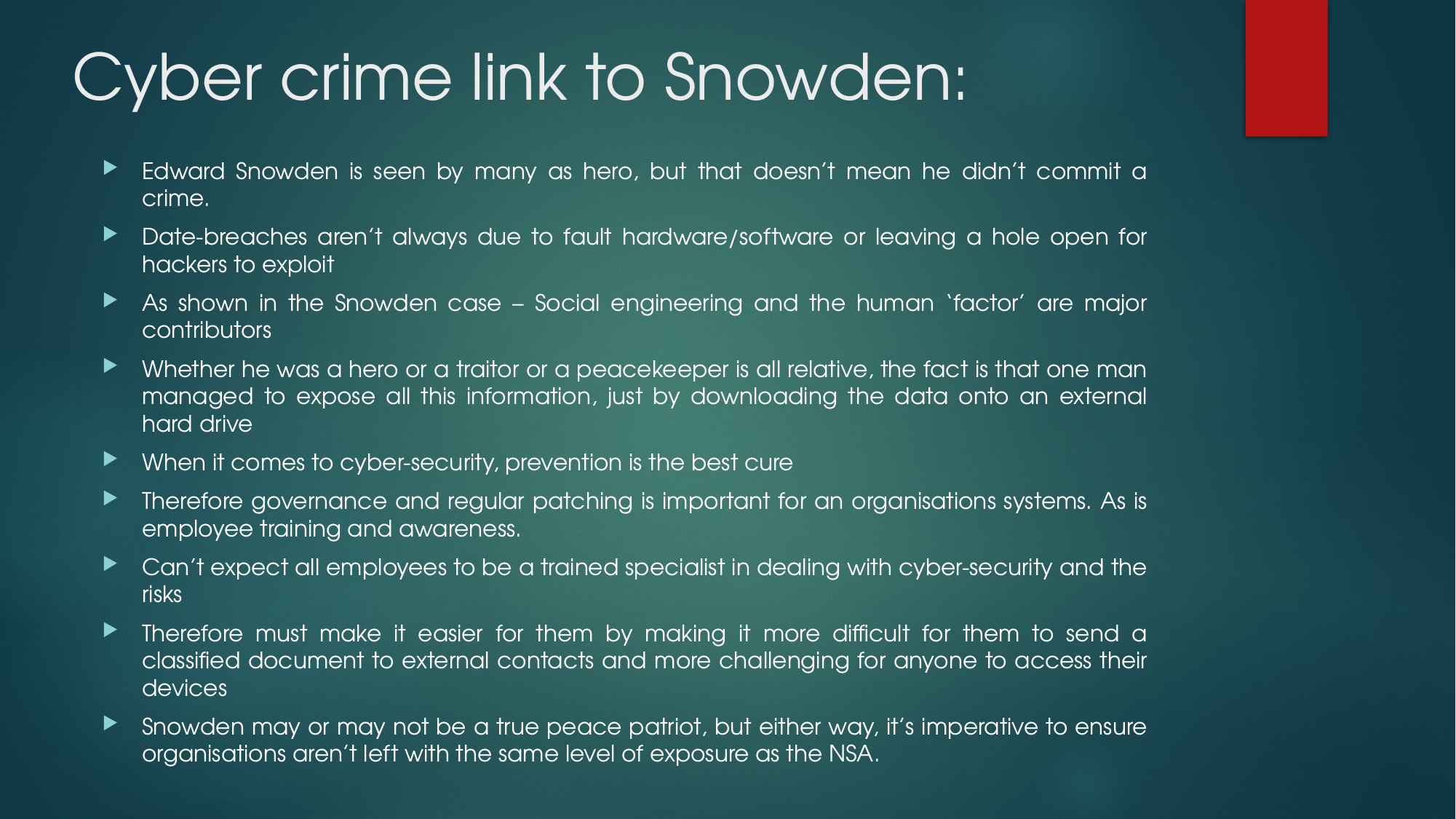

Cyber crime link to Snowden:
Edward Snowden is seen by many as hero, but that doesn’t mean he didn’t commit a crime.
Date-breaches aren’t always due to fault hardware/software or leaving a hole open for hackers to exploit
As shown in the Snowden case – Social engineering and the human ‘factor’ are major contributors
Whether he was a hero or a traitor or a peacekeeper is all relative, the fact is that one man managed to expose all this information, just by downloading the data onto an external hard drive
When it comes to cyber-security, prevention is the best cure
Therefore governance and regular patching is important for an organisations systems. As is employee training and awareness.
Can’t expect all employees to be a trained specialist in dealing with cyber-security and the risks
Therefore must make it easier for them by making it more difficult for them to send a classified document to external contacts and more challenging for anyone to access their devices
Snowden may or may not be a true peace patriot, but either way, it’s imperative to ensure organisations aren’t left with the same level of exposure as the NSA.